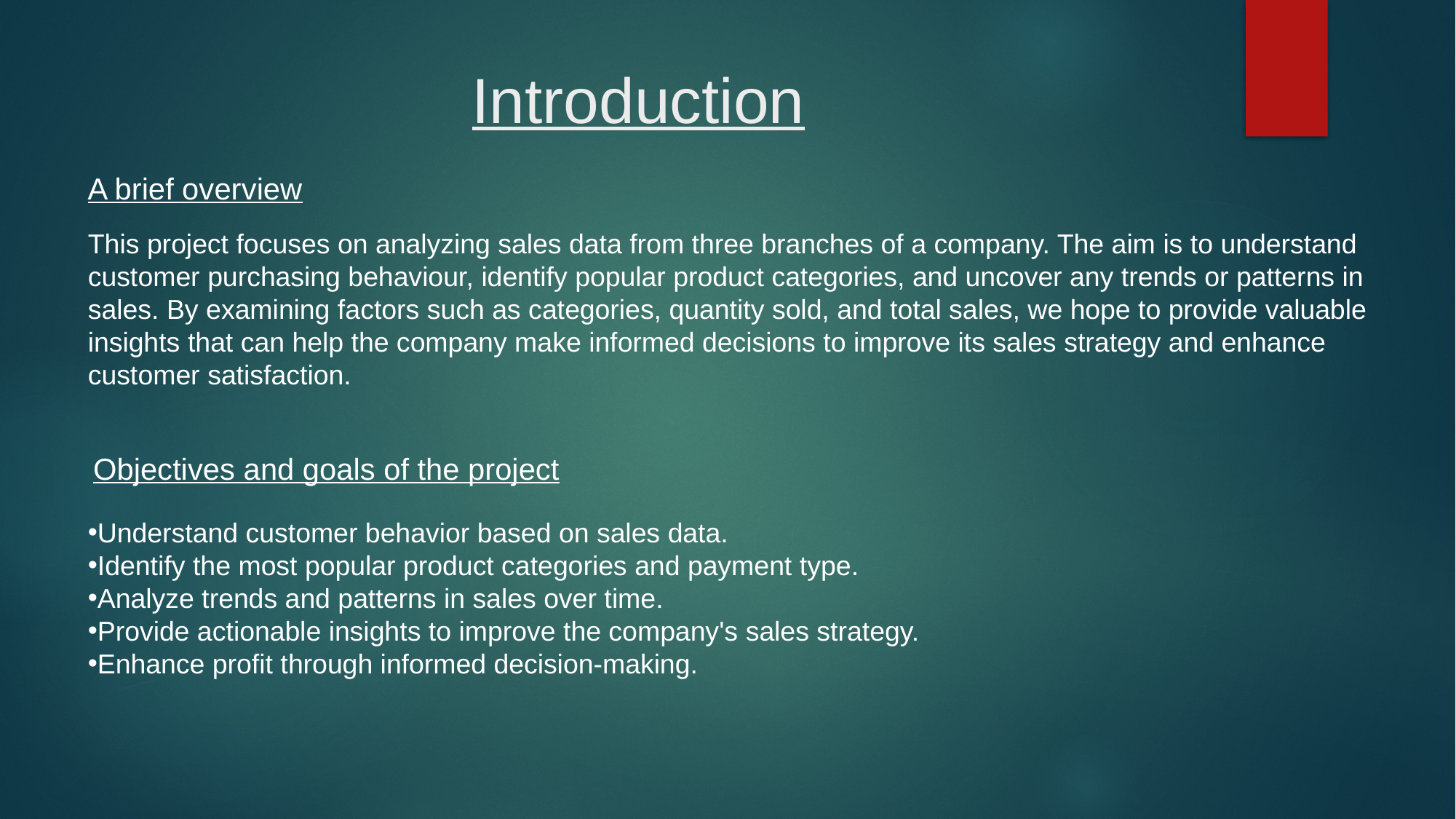

# Introduction
A brief overview
This project focuses on analyzing sales data from three branches of a company. The aim is to understand customer purchasing behaviour, identify popular product categories, and uncover any trends or patterns in sales. By examining factors such as categories, quantity sold, and total sales, we hope to provide valuable insights that can help the company make informed decisions to improve its sales strategy and enhance customer satisfaction.
Objectives and goals of the project
Understand customer behavior based on sales data.
Identify the most popular product categories and payment type.
Analyze trends and patterns in sales over time.
Provide actionable insights to improve the company's sales strategy.
Enhance profit through informed decision-making.